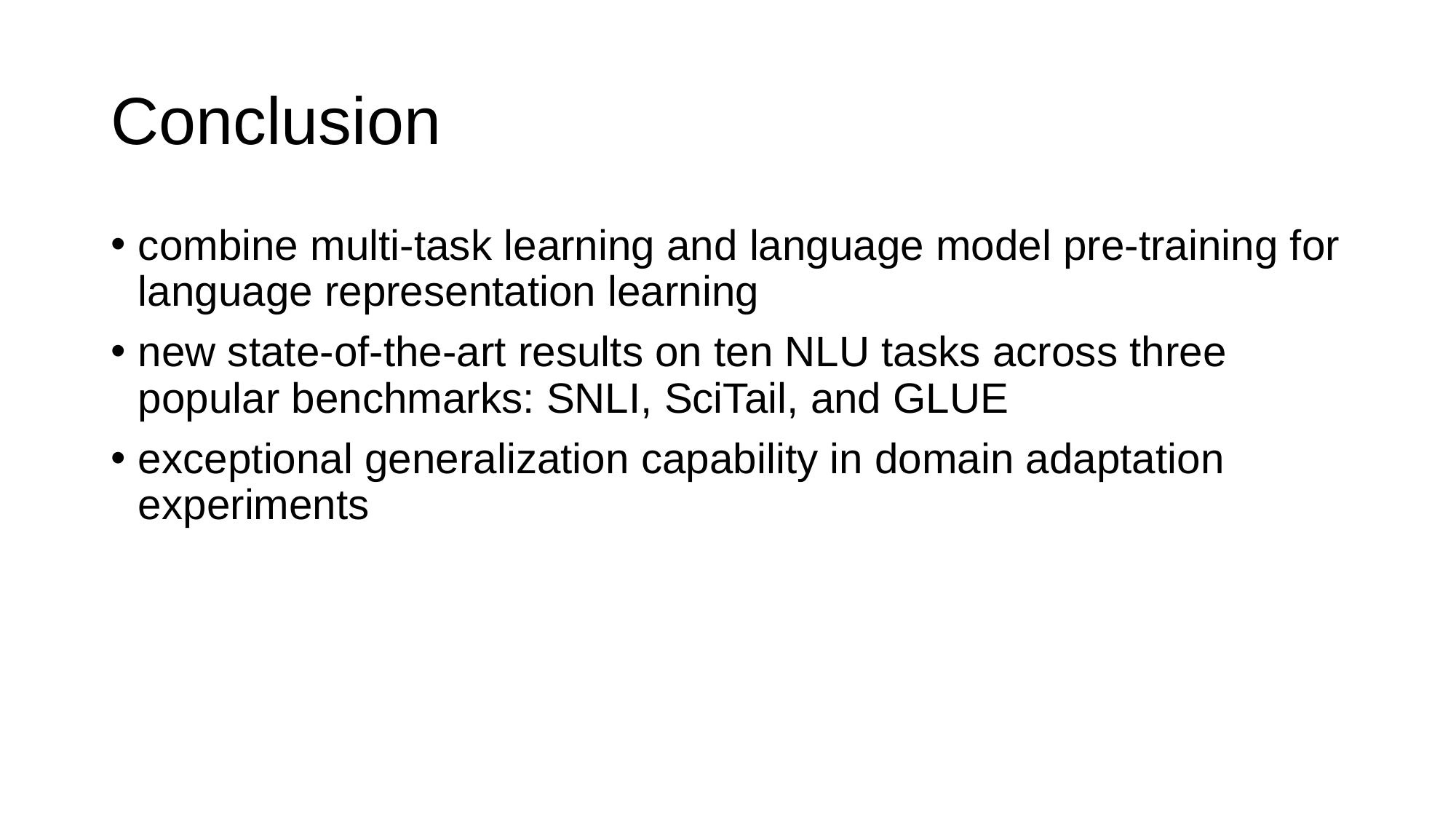

# Conclusion
combine multi-task learning and language model pre-training for language representation learning
new state-of-the-art results on ten NLU tasks across three popular benchmarks: SNLI, SciTail, and GLUE
exceptional generalization capability in domain adaptation experiments